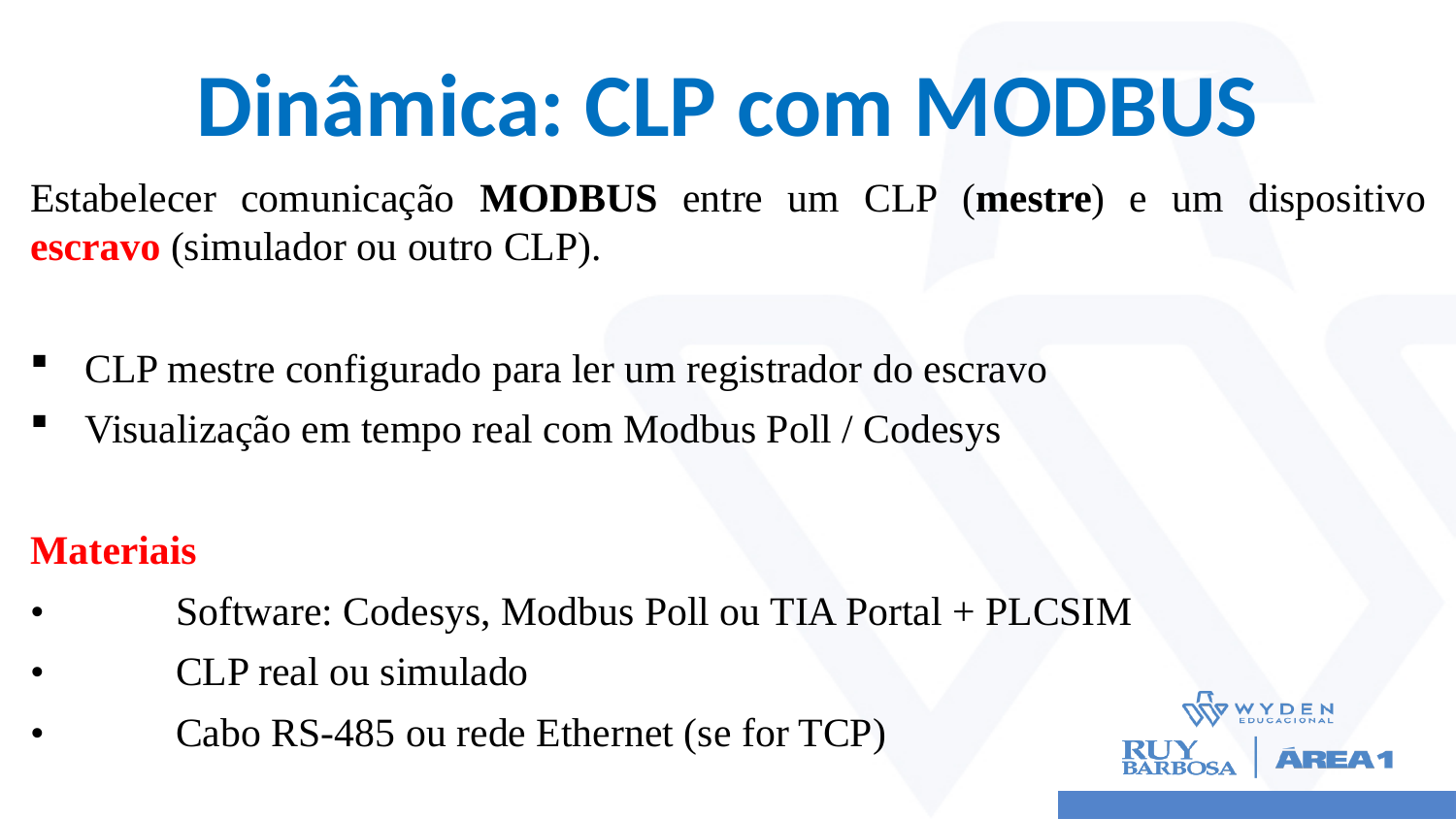

# Dinâmica: CLP com MODBUS
Estabelecer comunicação MODBUS entre um CLP (mestre) e um dispositivo escravo (simulador ou outro CLP).

CLP mestre configurado para ler um registrador do escravo
Visualização em tempo real com Modbus Poll / Codesys

Materiais
•	Software: Codesys, Modbus Poll ou TIA Portal + PLCSIM
•	CLP real ou simulado
•	Cabo RS-485 ou rede Ethernet (se for TCP)